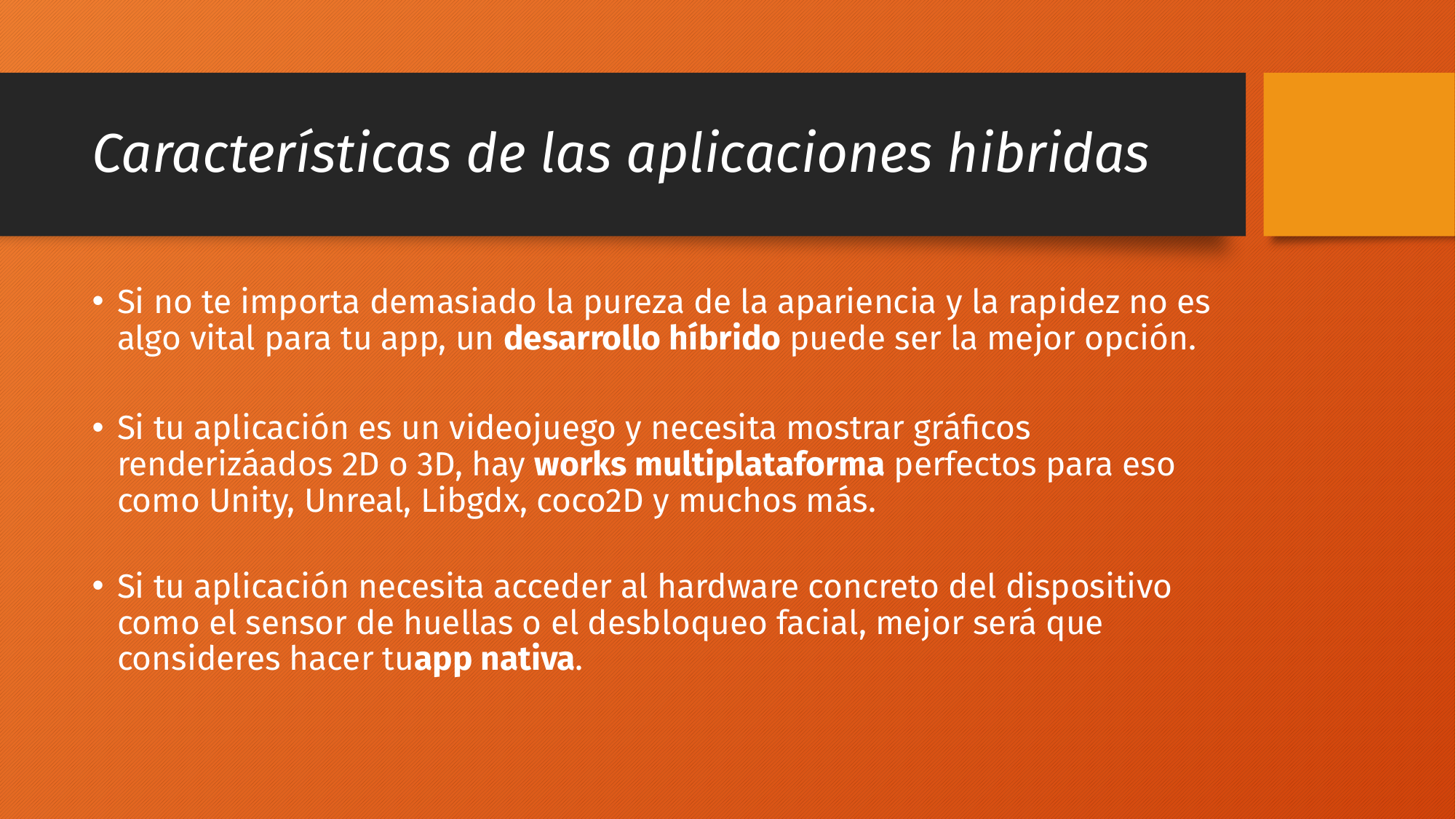

# Características de las aplicaciones hibridas
Si no te importa demasiado la pureza de la apariencia y la rapidez no es algo vital para tu app, un desarrollo híbrido puede ser la mejor opción.
Si tu aplicación es un videojuego y necesita mostrar gráficos renderizáados 2D o 3D, hay works multiplataforma perfectos para eso como Unity, Unreal, Libgdx, coco2D y muchos más.
Si tu aplicación necesita acceder al hardware concreto del dispositivo como el sensor de huellas o el desbloqueo facial, mejor será que consideres hacer tuapp nativa.